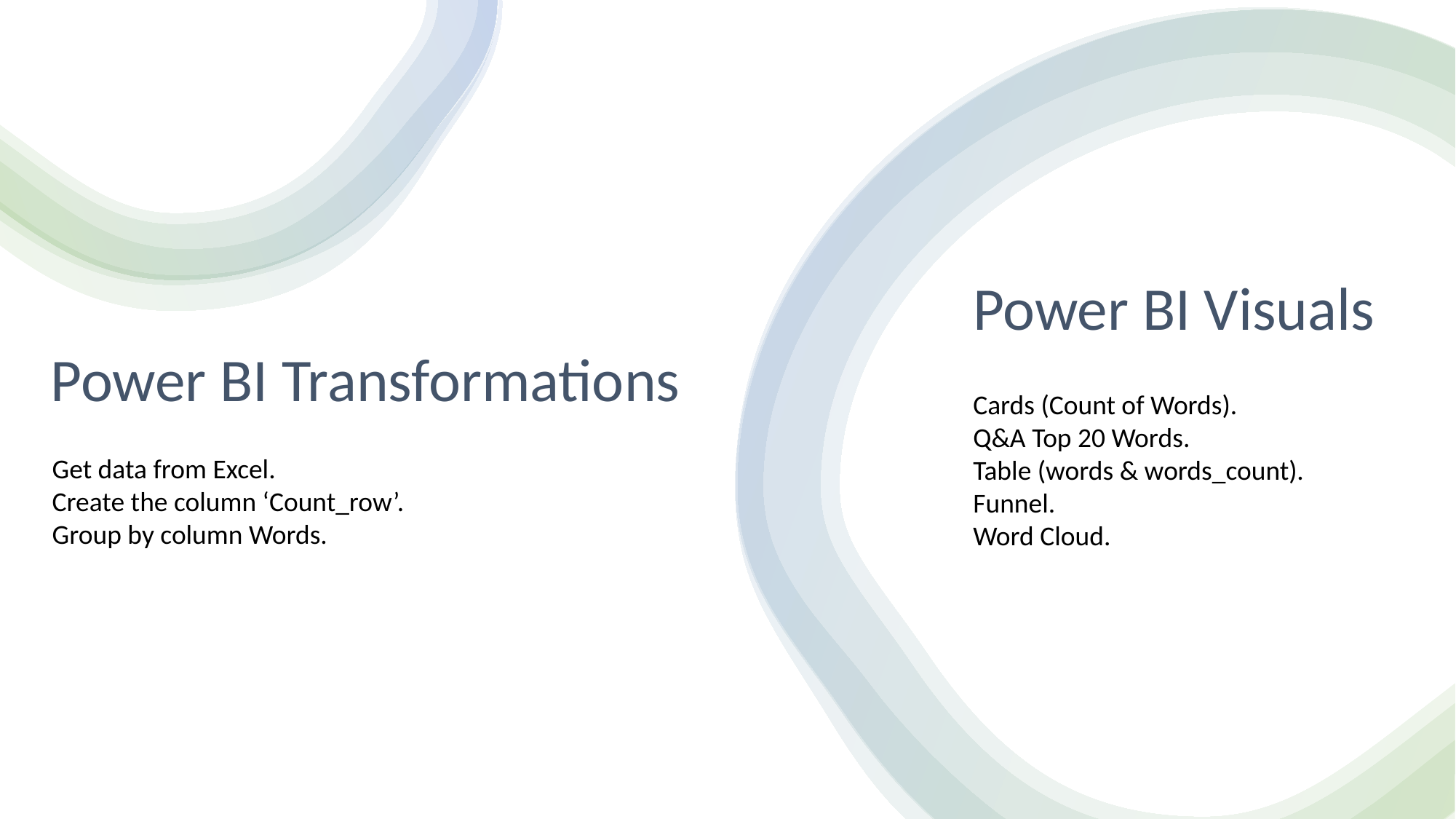

Power BI Visuals
# Power BI Transformations
Cards (Count of Words).
Q&A Top 20 Words.
Table (words & words_count).
Funnel.
Word Cloud.
Get data from Excel.
Create the column ‘Count_row’.
Group by column Words.